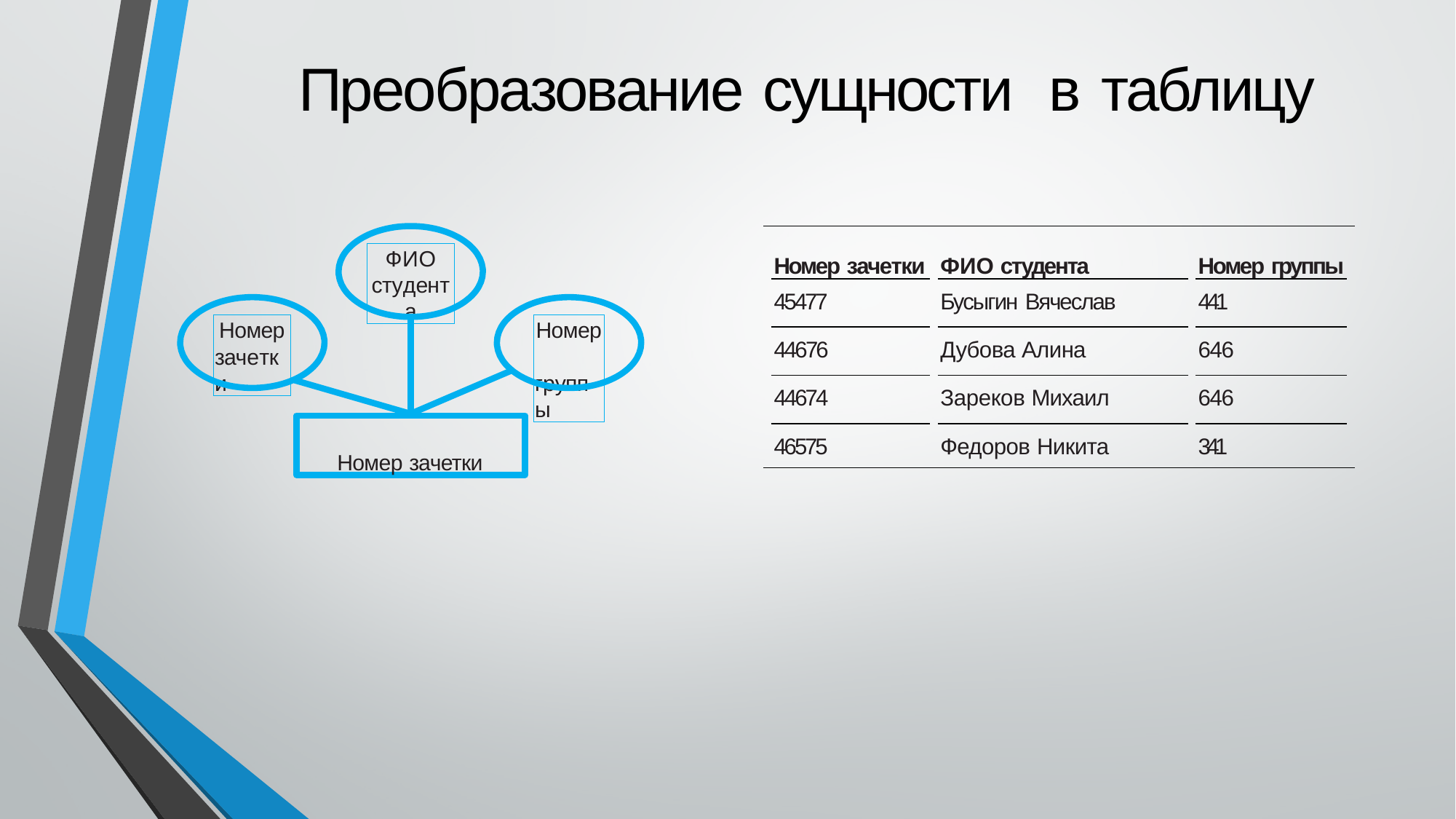

# Преобразование сущности  в таблицу

| Номер зачетки |  | ФИО студента |  | Номер группы |
| --- | --- | --- | --- | --- |
| 45477 |  | Бусыгин Вячеслав |  | 441 |
| 44676 |  | Дубова Алина |  | 646 |
| 44674 |  | Зареков Михаил |  | 646 |
| 46575 |  | Федоров Никита |  | 341 |
ФИО
студента

Номер  зачетки
Номер  группы

Номер зачетки